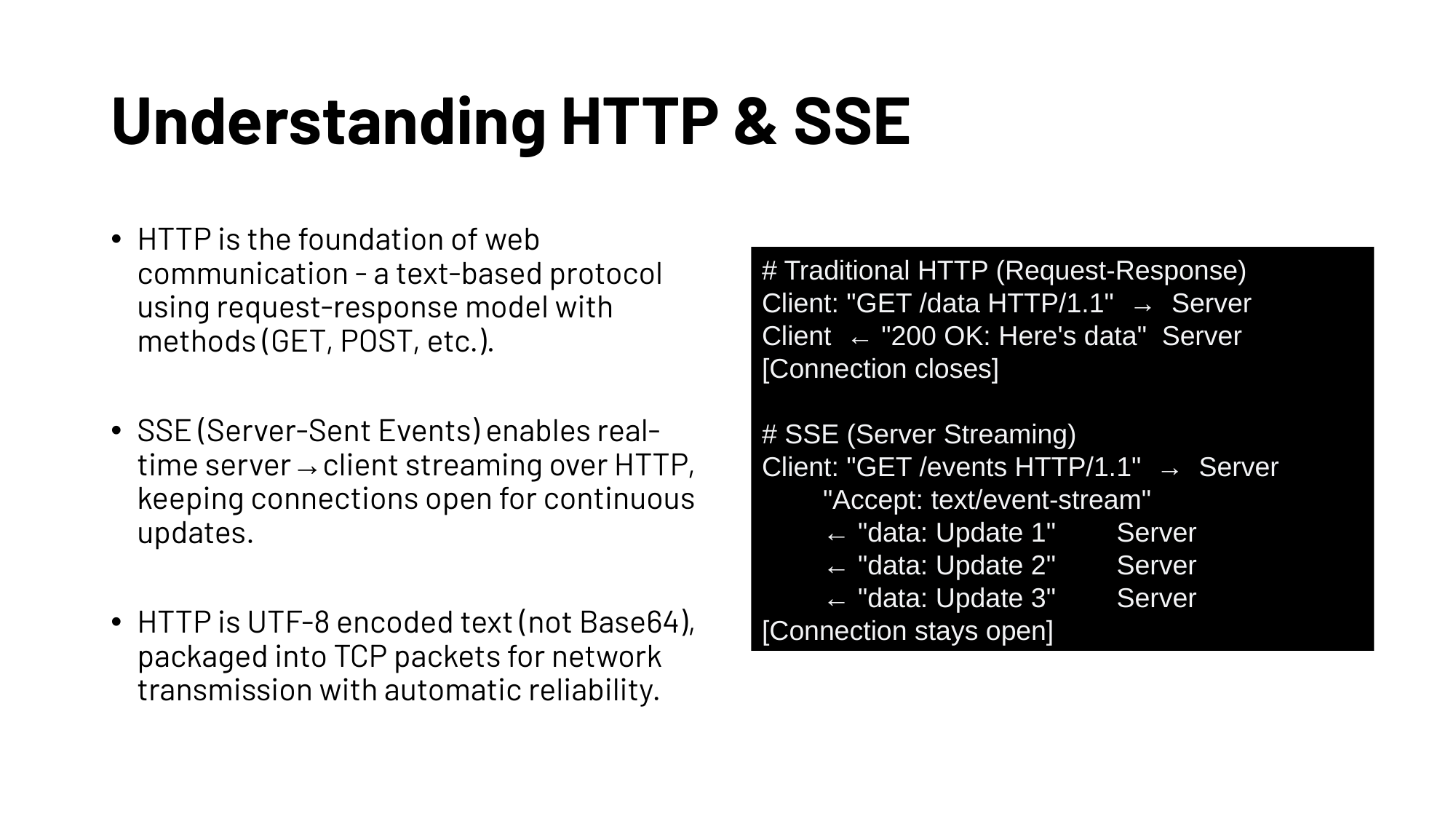

# Understanding HTTP & SSE
HTTP is the foundation of web communication - a text-based protocol using request-response model with methods (GET, POST, etc.).

SSE (Server-Sent Events) enables real-time server→client streaming over HTTP, keeping connections open for continuous updates.

HTTP is UTF-8 encoded text (not Base64), packaged into TCP packets for network transmission with automatic reliability.

# Traditional HTTP (Request-Response)
Client: "GET /data HTTP/1.1"  →  Server
Client  ← "200 OK: Here's data"  Server
[Connection closes]

# SSE (Server Streaming)
Client: "GET /events HTTP/1.1"  →  Server
        "Accept: text/event-stream"
        ← "data: Update 1"        Server
        ← "data: Update 2"        Server
        ← "data: Update 3"        Server
[Connection stays open]